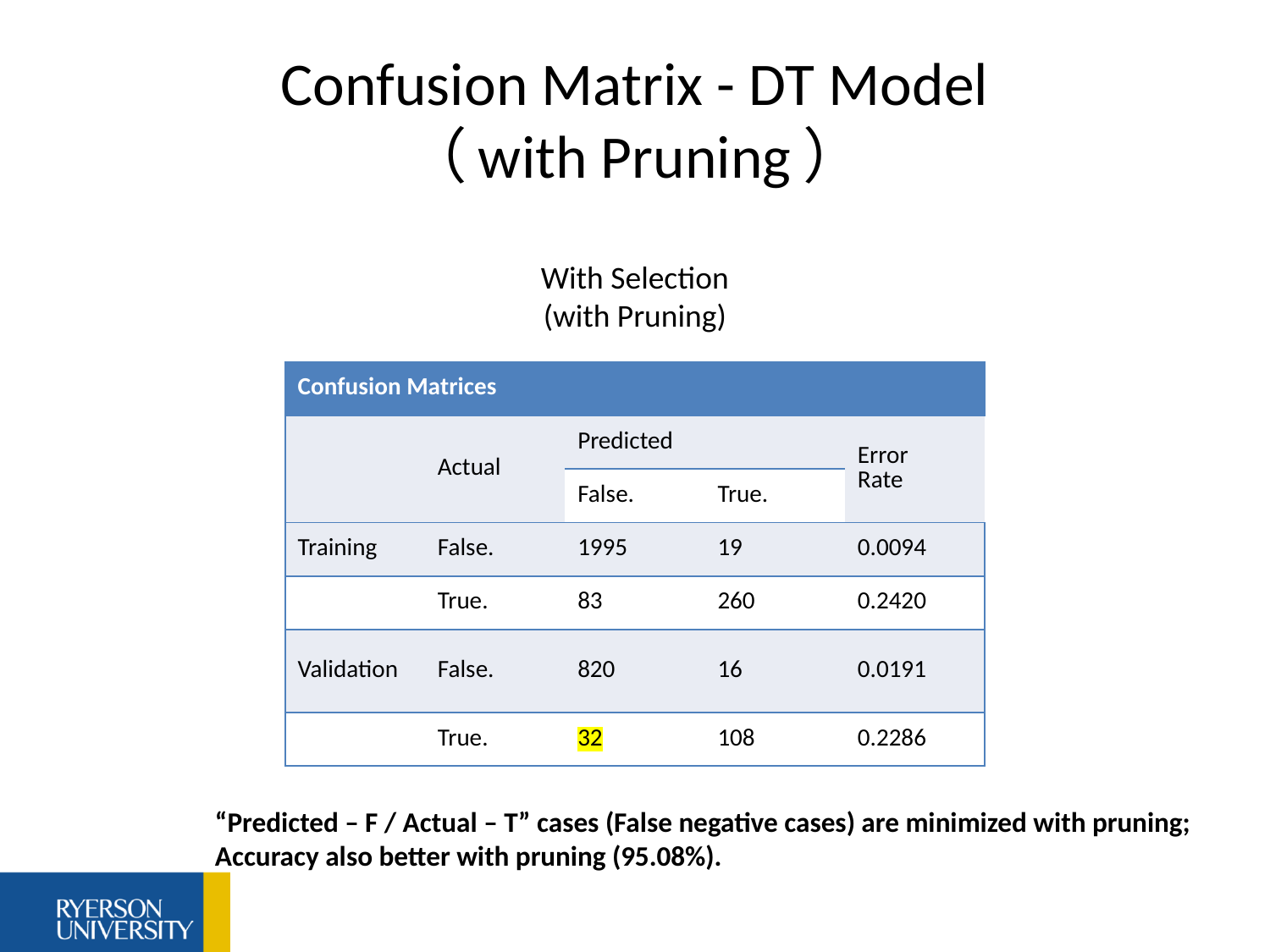

# Confusion Matrix - DT Model （with Pruning）
With Selection
(with Pruning)
| Confusion Matrices |  |  |  |  |
| --- | --- | --- | --- | --- |
|  | Actual | Predicted |  | Error Rate |
|  |  | False. | True. |  |
| Training | False. | 1995 | 19 | 0.0094 |
|  | True. | 83 | 260 | 0.2420 |
| Validation | False. | 820 | 16 | 0.0191 |
|  | True. | 32 | 108 | 0.2286 |
“Predicted – F / Actual – T” cases (False negative cases) are minimized with pruning;
Accuracy also better with pruning (95.08%).